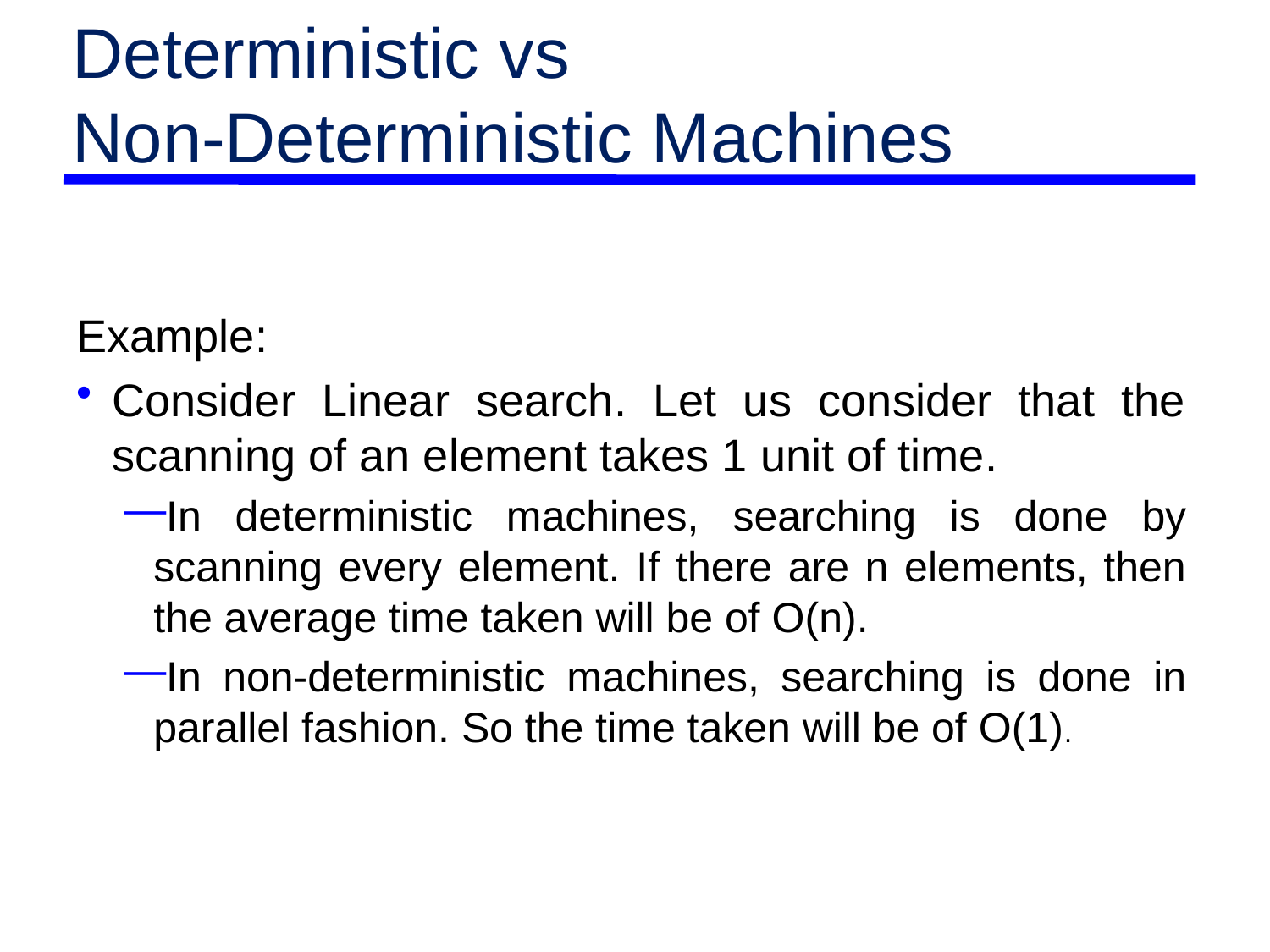

# Deterministic vs Non-Deterministic Machines
Example:
Consider Linear search. Let us consider that the scanning of an element takes 1 unit of time.
In deterministic machines, searching is done by scanning every element. If there are n elements, then the average time taken will be of O(n).
In non-deterministic machines, searching is done in parallel fashion. So the time taken will be of O(1).